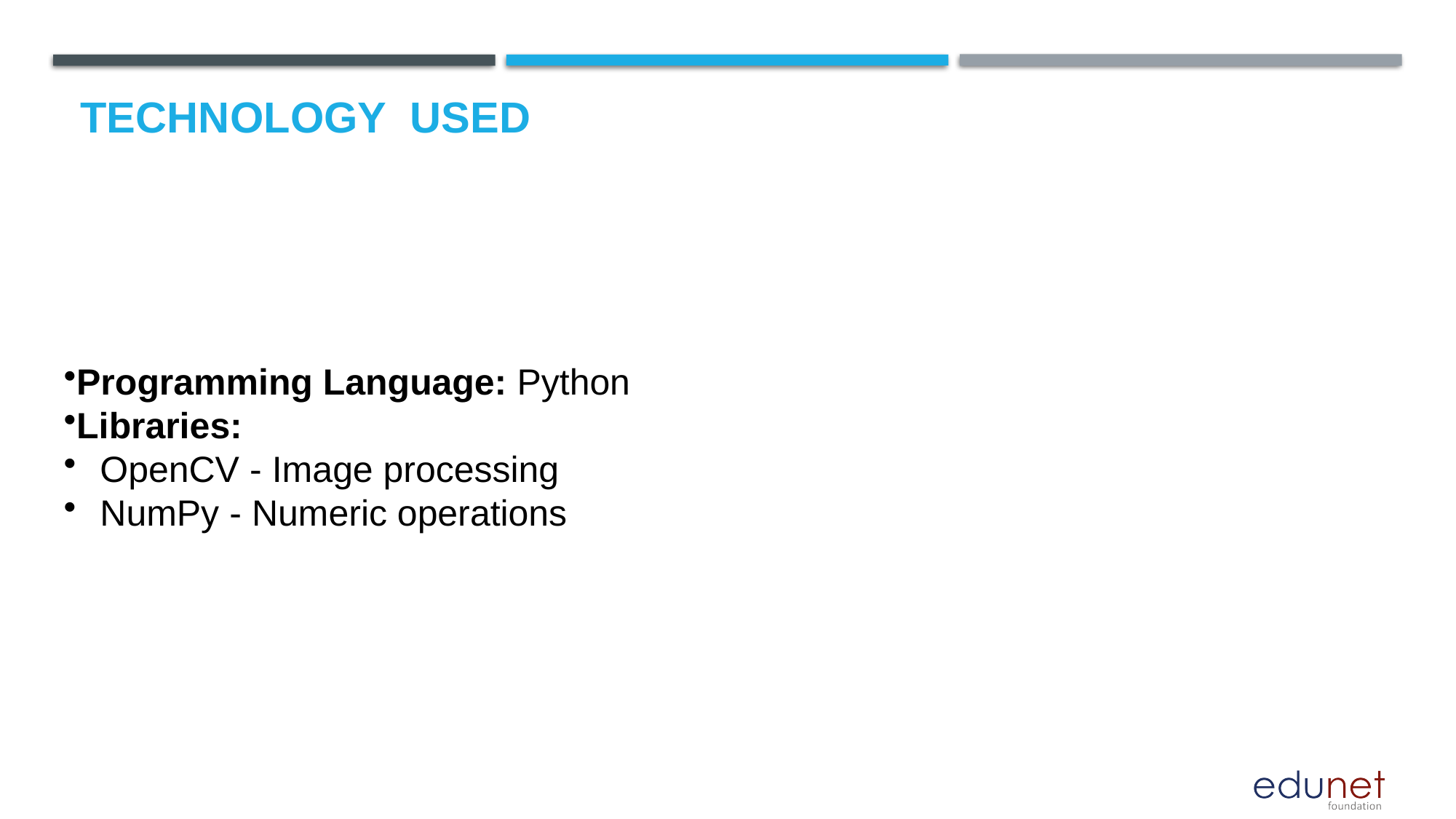

# Technology  used
Programming Language: Python
Libraries:
OpenCV - Image processing
NumPy - Numeric operations